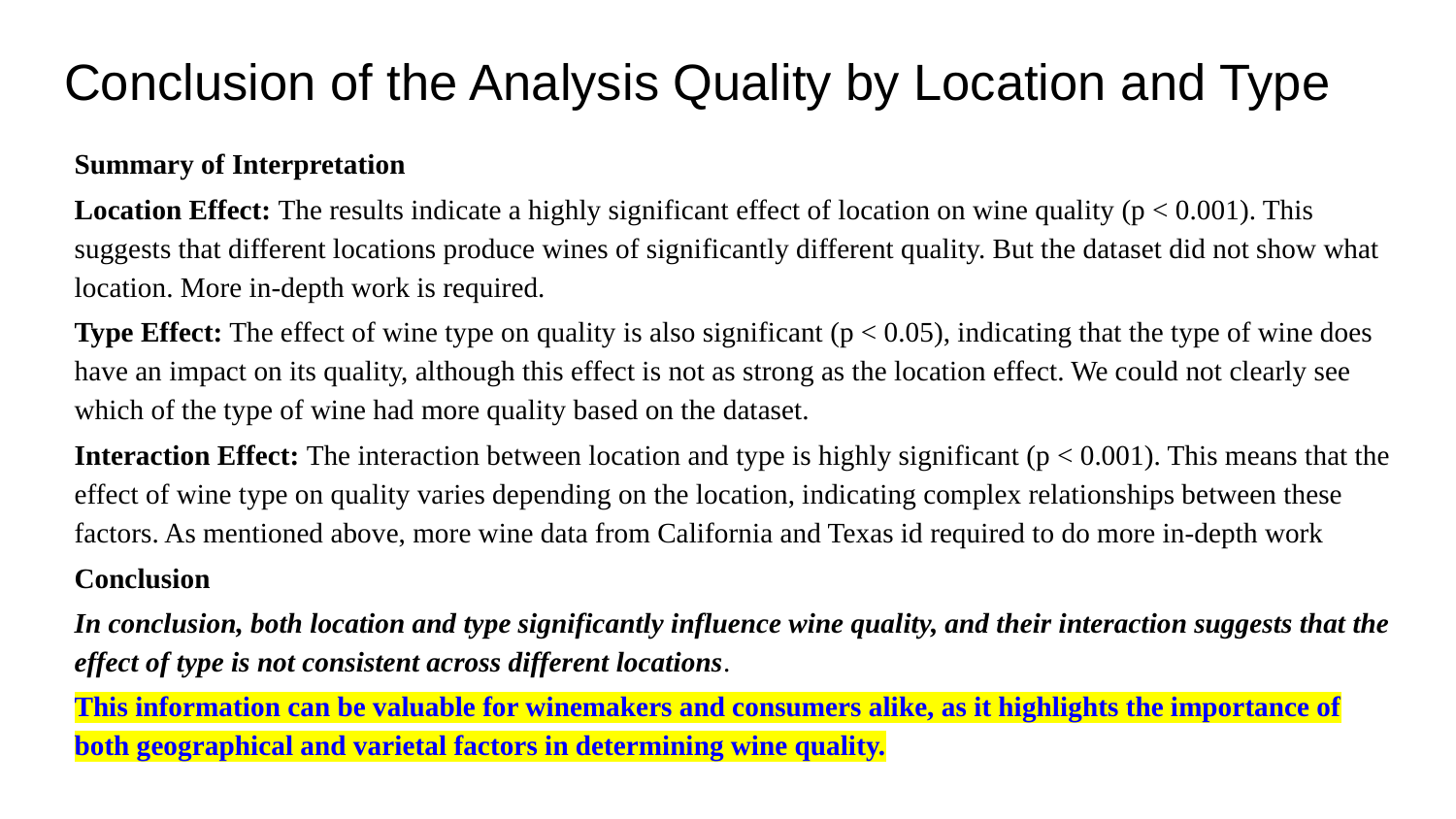

# Conclusion of the Analysis Quality by Location and Type
Summary of Interpretation
Location Effect: The results indicate a highly significant effect of location on wine quality (p < 0.001). This suggests that different locations produce wines of significantly different quality. But the dataset did not show what location. More in-depth work is required.
Type Effect: The effect of wine type on quality is also significant (p < 0.05), indicating that the type of wine does have an impact on its quality, although this effect is not as strong as the location effect. We could not clearly see which of the type of wine had more quality based on the dataset.
Interaction Effect: The interaction between location and type is highly significant (p < 0.001). This means that the effect of wine type on quality varies depending on the location, indicating complex relationships between these factors. As mentioned above, more wine data from California and Texas id required to do more in-depth work
Conclusion
In conclusion, both location and type significantly influence wine quality, and their interaction suggests that the effect of type is not consistent across different locations.
This information can be valuable for winemakers and consumers alike, as it highlights the importance of both geographical and varietal factors in determining wine quality.